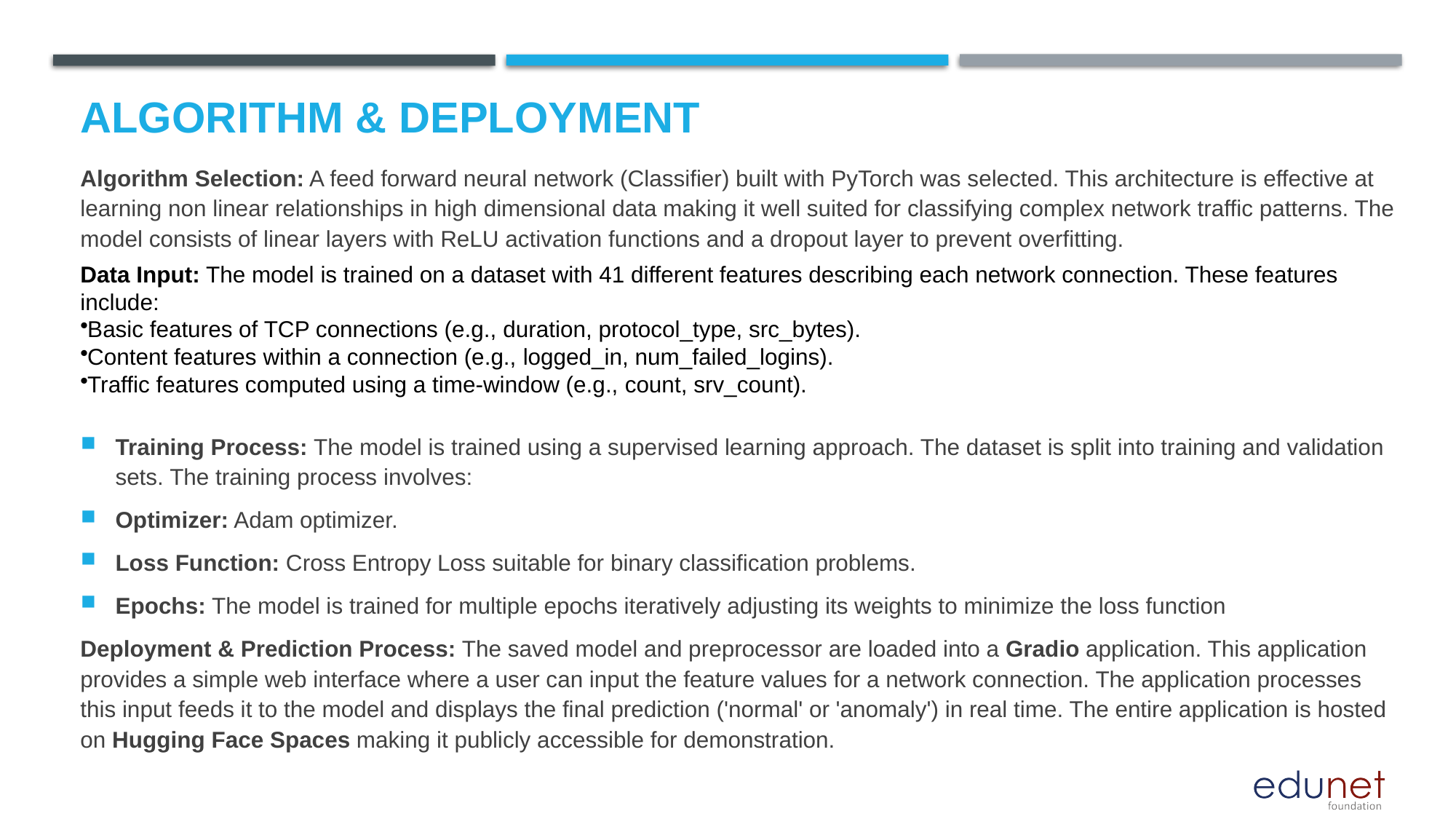

# Algorithm & Deployment
Algorithm Selection: A feed forward neural network (Classifier) built with PyTorch was selected. This architecture is effective at learning non linear relationships in high dimensional data making it well suited for classifying complex network traffic patterns. The model consists of linear layers with ReLU activation functions and a dropout layer to prevent overfitting.
Data Input: The model is trained on a dataset with 41 different features describing each network connection. These features include:
Basic features of TCP connections (e.g., duration, protocol_type, src_bytes).
Content features within a connection (e.g., logged_in, num_failed_logins).
Traffic features computed using a time-window (e.g., count, srv_count).

Training Process: The model is trained using a supervised learning approach. The dataset is split into training and validation sets. The training process involves:
Optimizer: Adam optimizer.
Loss Function: Cross Entropy Loss suitable for binary classification problems.
Epochs: The model is trained for multiple epochs iteratively adjusting its weights to minimize the loss function
Deployment & Prediction Process: The saved model and preprocessor are loaded into a Gradio application. This application provides a simple web interface where a user can input the feature values for a network connection. The application processes this input feeds it to the model and displays the final prediction ('normal' or 'anomaly') in real time. The entire application is hosted on Hugging Face Spaces making it publicly accessible for demonstration.